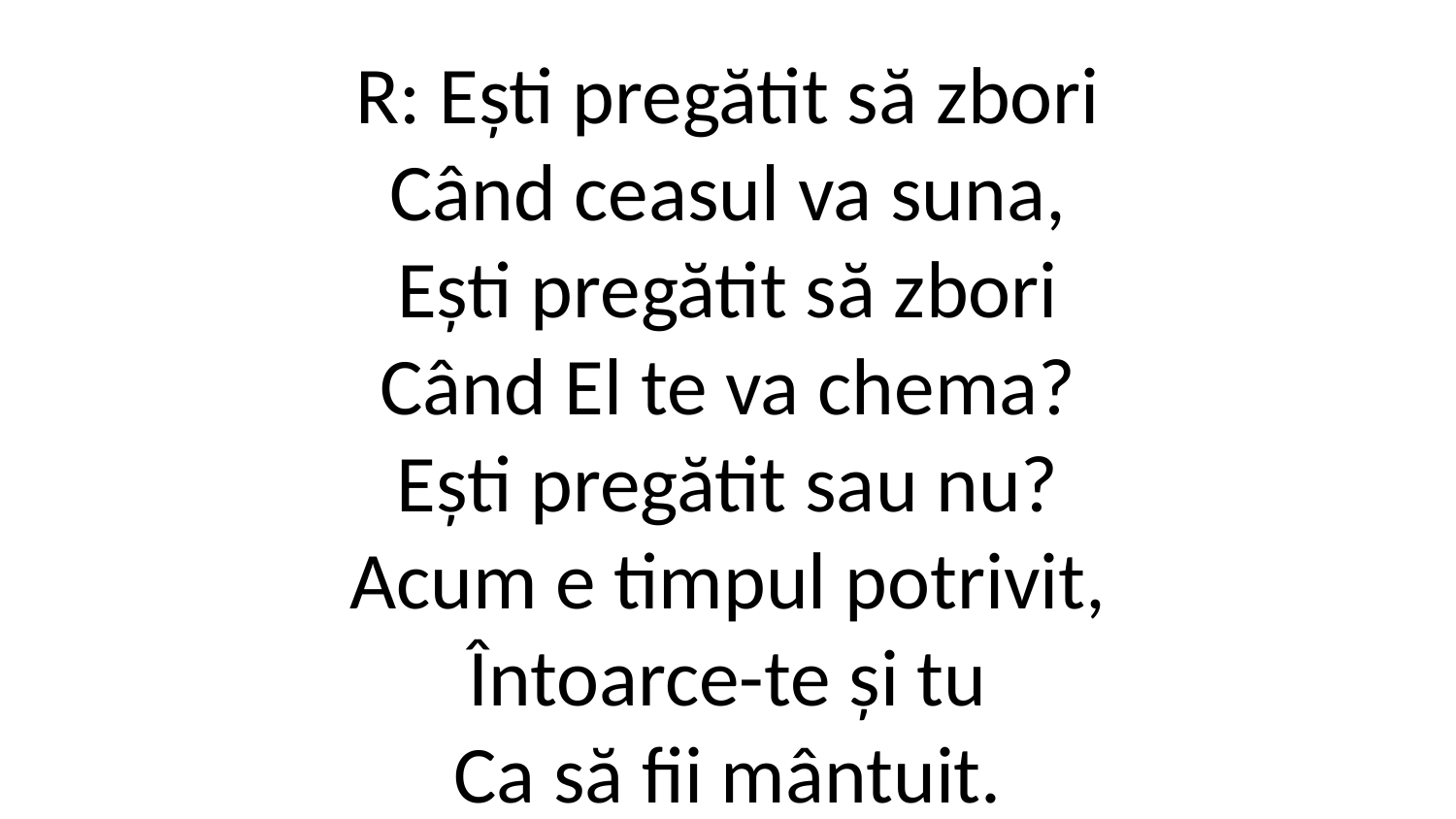

R: Ești pregătit să zbori
Când ceasul va suna,
Ești pregătit să zbori
Când El te va chema?
Ești pregătit sau nu?
Acum e timpul potrivit,
Întoarce-te și tu
Ca să fii mântuit.